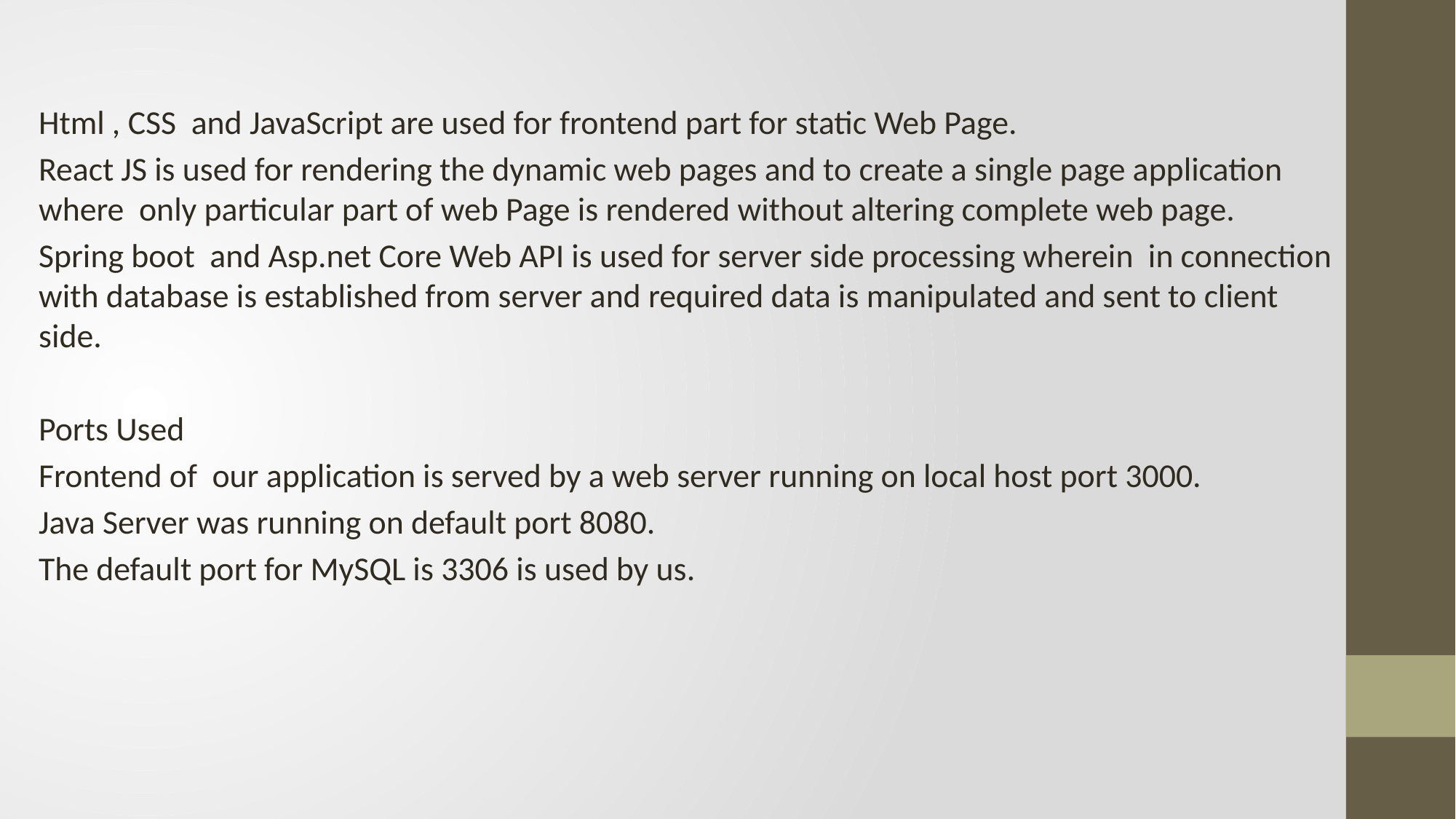

Html , CSS  and JavaScript are used for frontend part for static Web Page.
React JS is used for rendering the dynamic web pages and to create a single page application where  only particular part of web Page is rendered without altering complete web page.
Spring boot  and Asp.net Core Web API is used for server side processing wherein  in connection with database is established from server and required data is manipulated and sent to client side.

Ports Used
Frontend of  our application is served by a web server running on local host port 3000.
Java Server was running on default port 8080.
The default port for MySQL is 3306 is used by us.